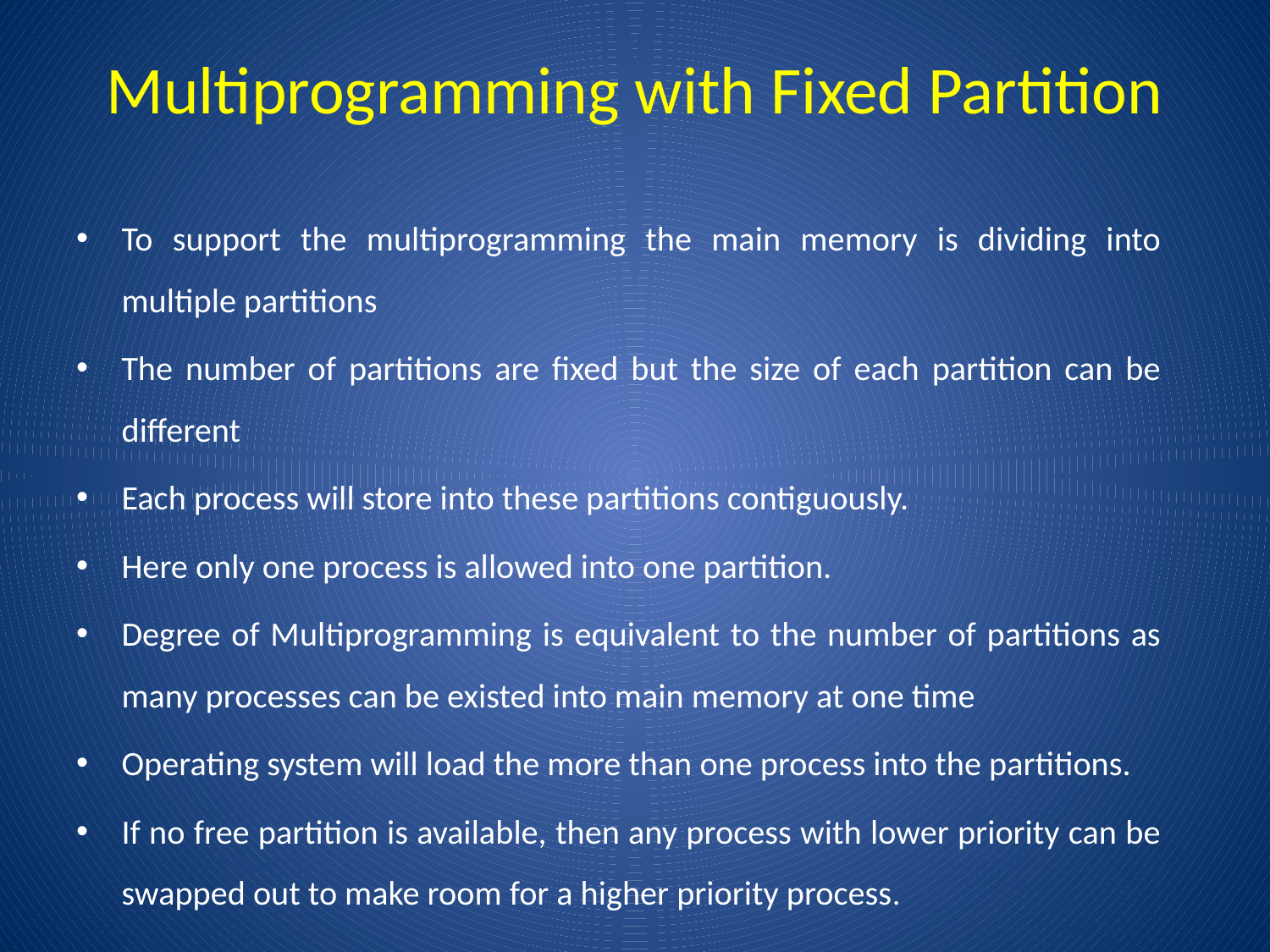

# Multiprogramming with Fixed Partition
To support the multiprogramming the main memory is dividing into multiple partitions
The number of partitions are fixed but the size of each partition can be different
Each process will store into these partitions contiguously.
Here only one process is allowed into one partition.
Degree of Multiprogramming is equivalent to the number of partitions as many processes can be existed into main memory at one time
Operating system will load the more than one process into the partitions.
If no free partition is available, then any process with lower priority can be swapped out to make room for a higher priority process.